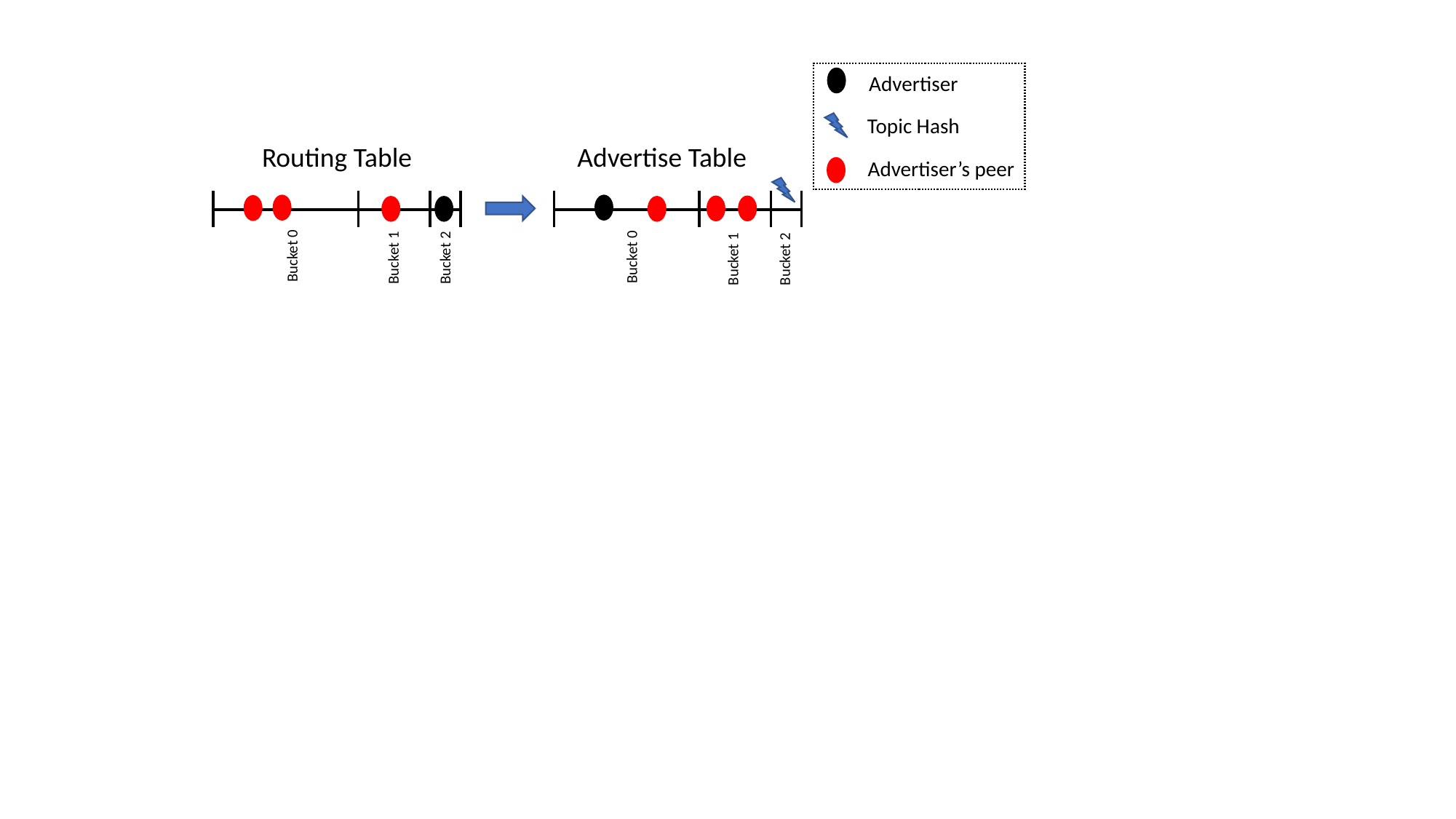

Advertiser

Topic Hash

Advertise Table
Routing Table
Advertiser’s peer

Bucket 0
Bucket 0
Bucket 1
Bucket 2
Bucket 1
Bucket 2